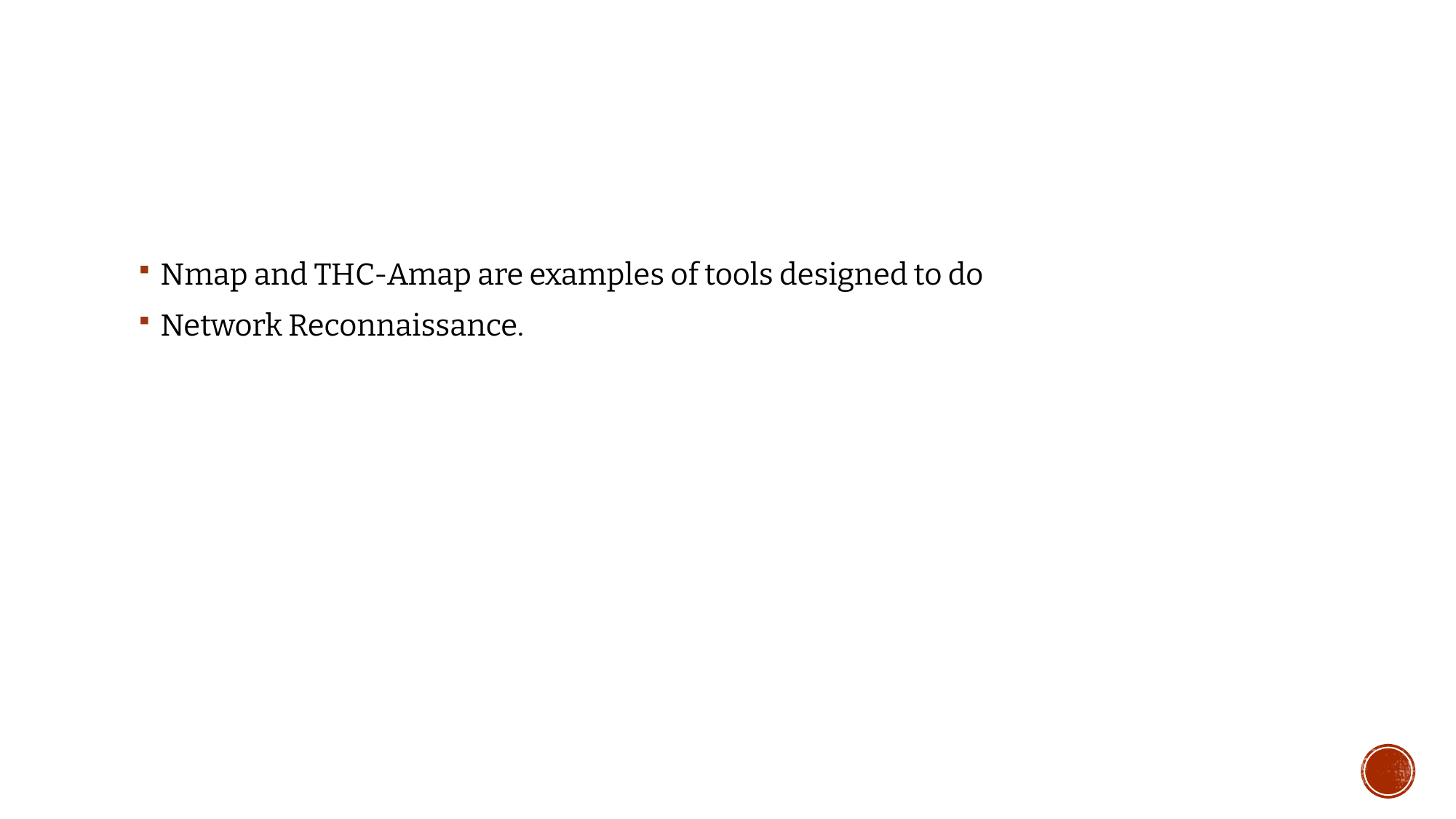

Nmap and THC-Amap are examples of tools designed to do
Network Reconnaissance.